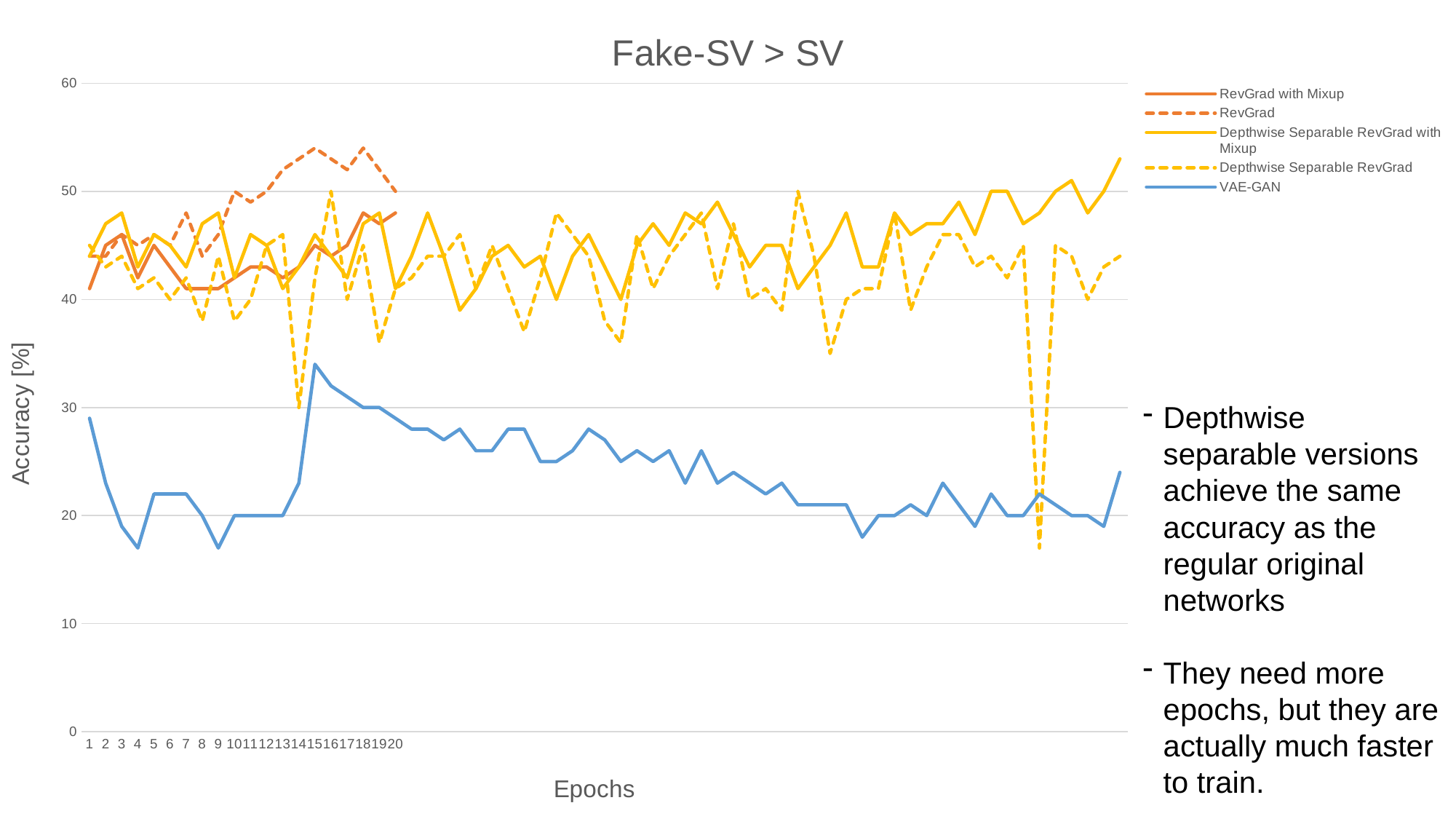

### Chart: Fake-SV > SV

| Category | RevGrad with Mixup | RevGrad | Depthwise Separable RevGrad with Mixup | Depthwise Separable RevGrad | VAE-GAN |
|---|---|---|---|---|---|
Depthwise separable versions achieve the same accuracy as the regular original networks

They need more epochs, but they are actually much faster to train.